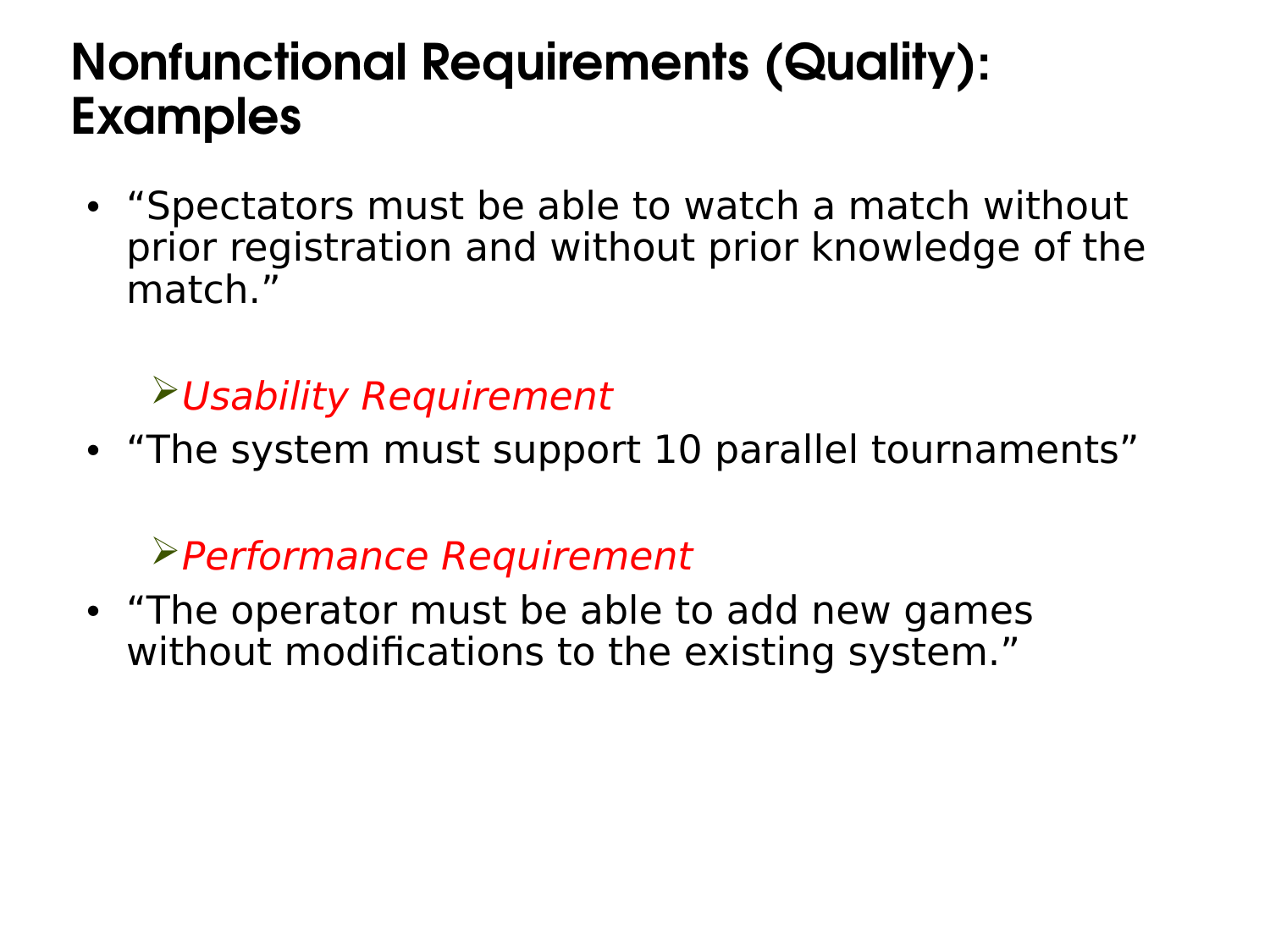

# Nonfunctional Requirements (Quality): Examples
“Spectators must be able to watch a match without prior registration and without prior knowledge of the match.”

Usability Requirement
“The system must support 10 parallel tournaments”

Performance Requirement
“The operator must be able to add new games without modifications to the existing system.”